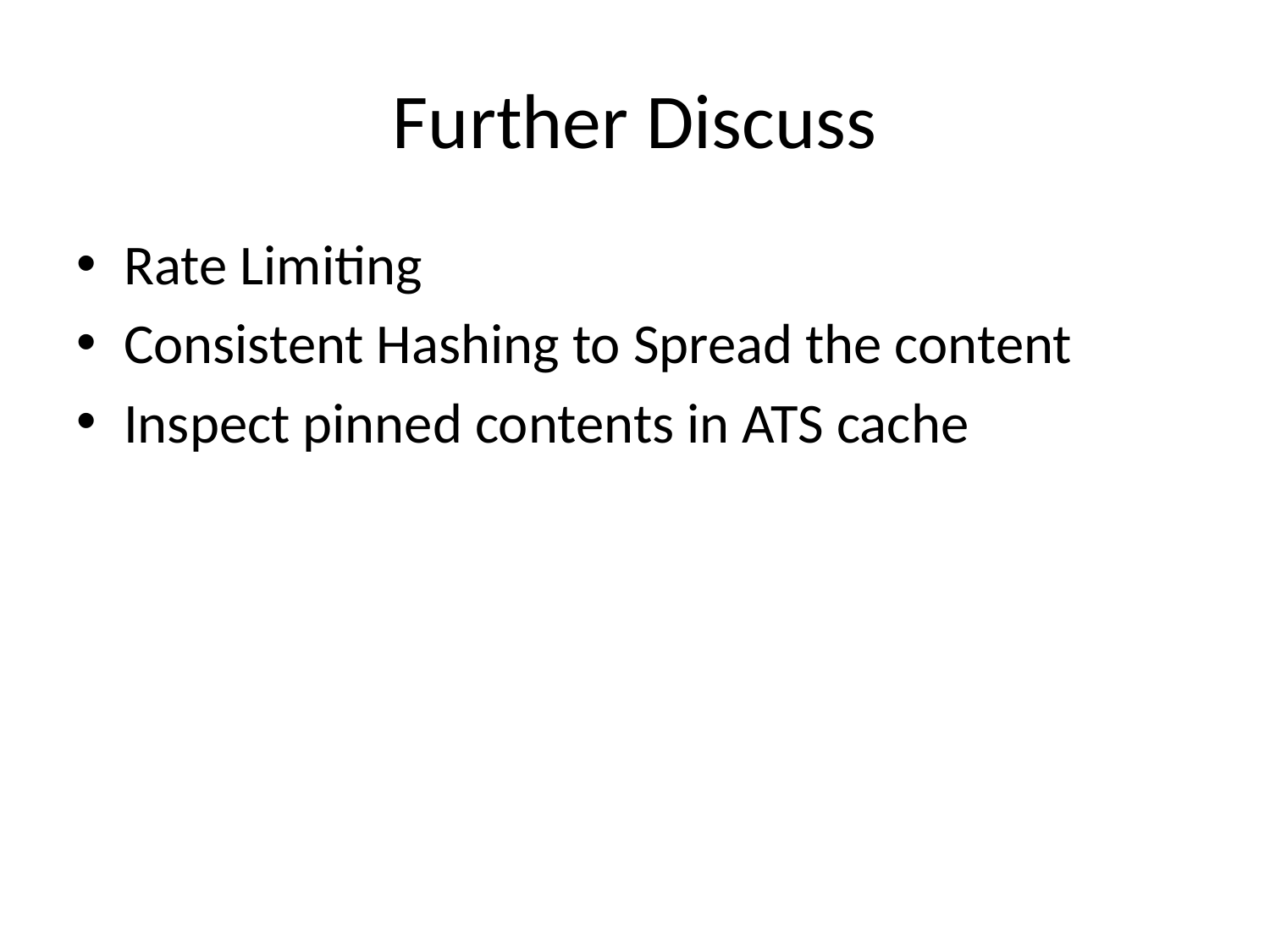

# Further Discuss
Rate Limiting
Consistent Hashing to Spread the content
Inspect pinned contents in ATS cache